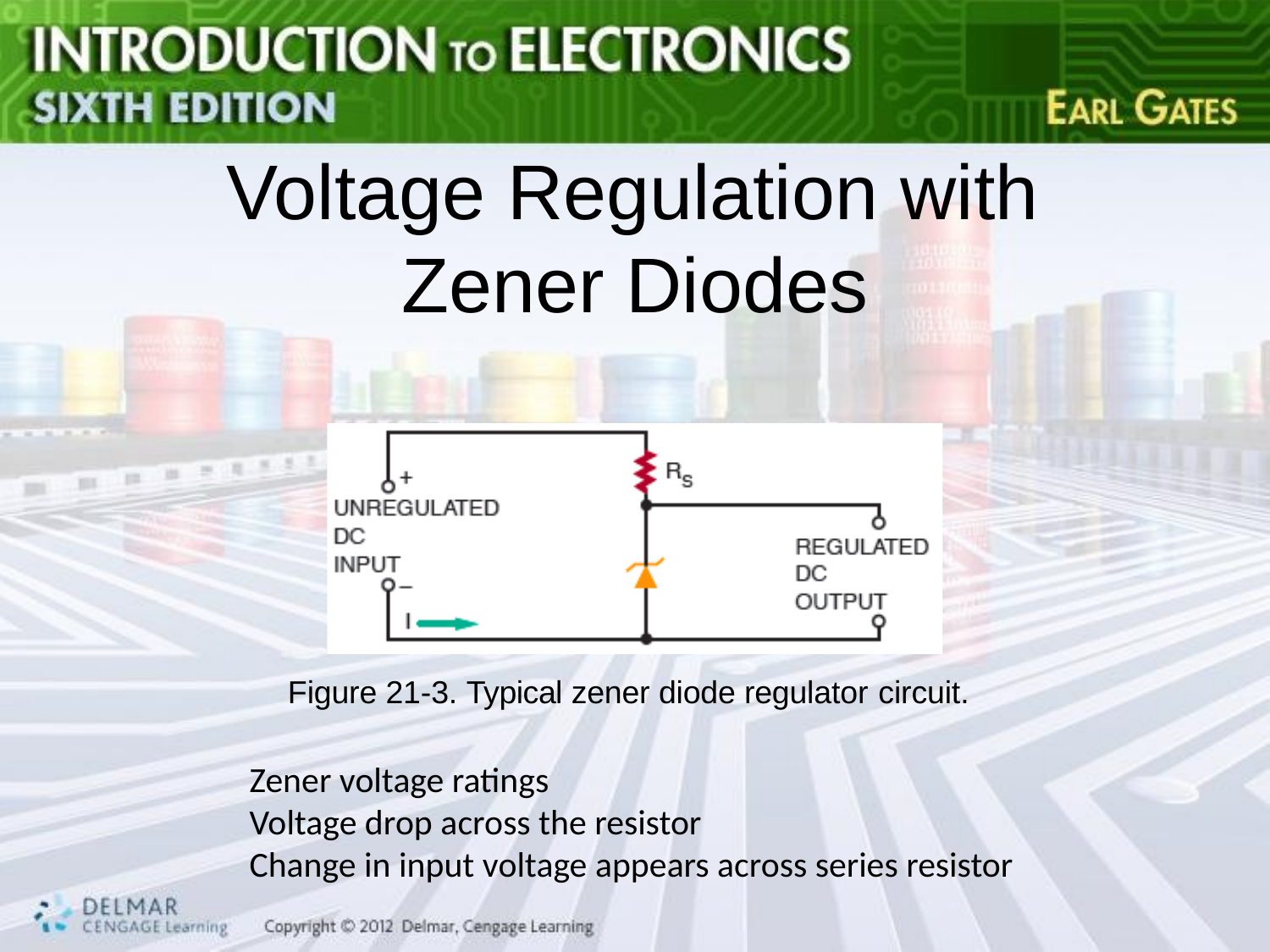

# Voltage Regulation with  Zener Diodes

Figure 21-3. Typical zener diode regulator circuit.
Zener voltage ratings
Voltage drop across the resistor
Change in input voltage appears across series resistor